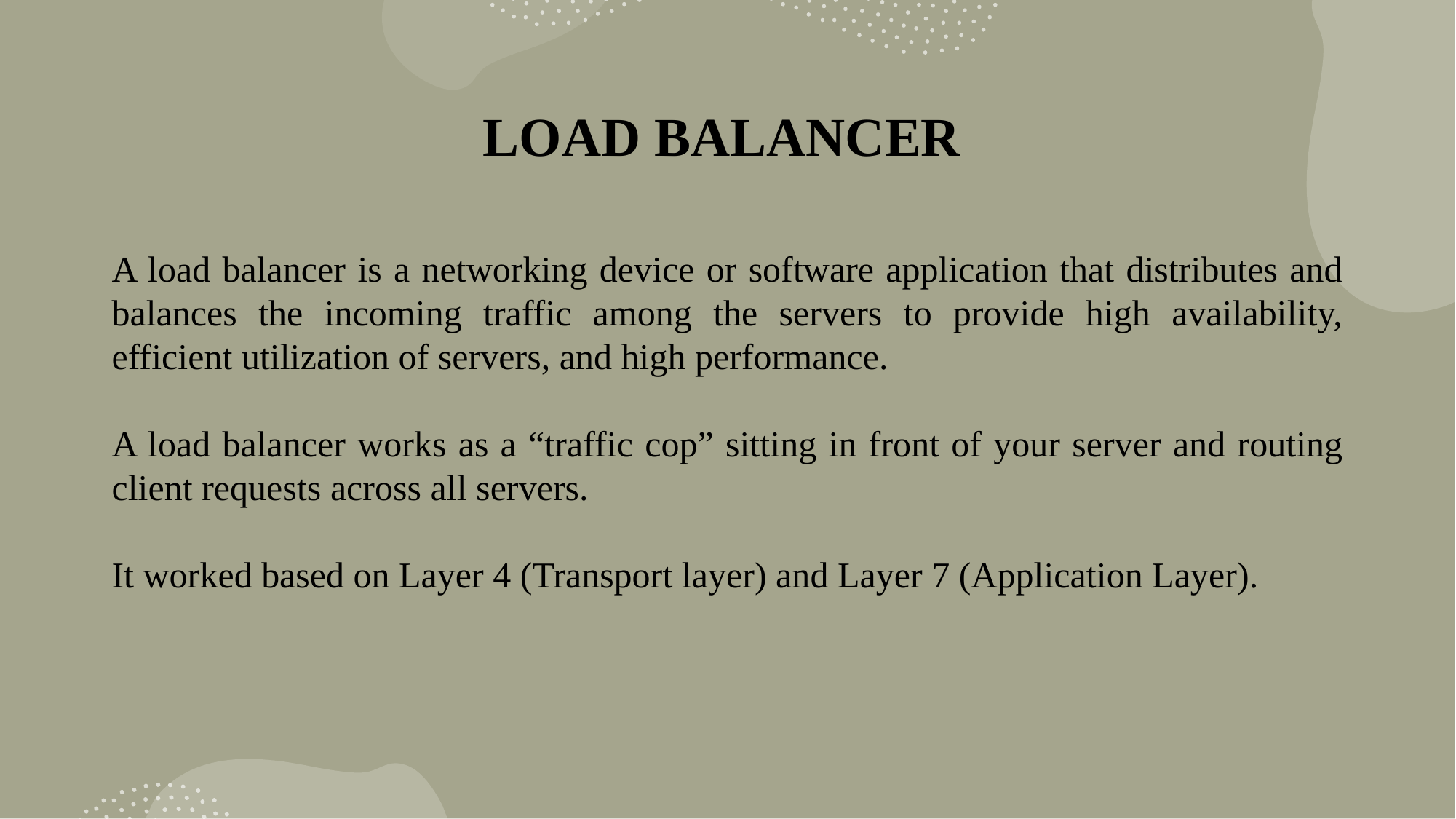

LOAD BALANCER
A load balancer is a networking device or software application that distributes and balances the incoming traffic among the servers to provide high availability, efficient utilization of servers, and high performance.

A load balancer works as a “traffic cop” sitting in front of your server and routing client requests across all servers.

It worked based on Layer 4 (Transport layer) and Layer 7 (Application Layer).